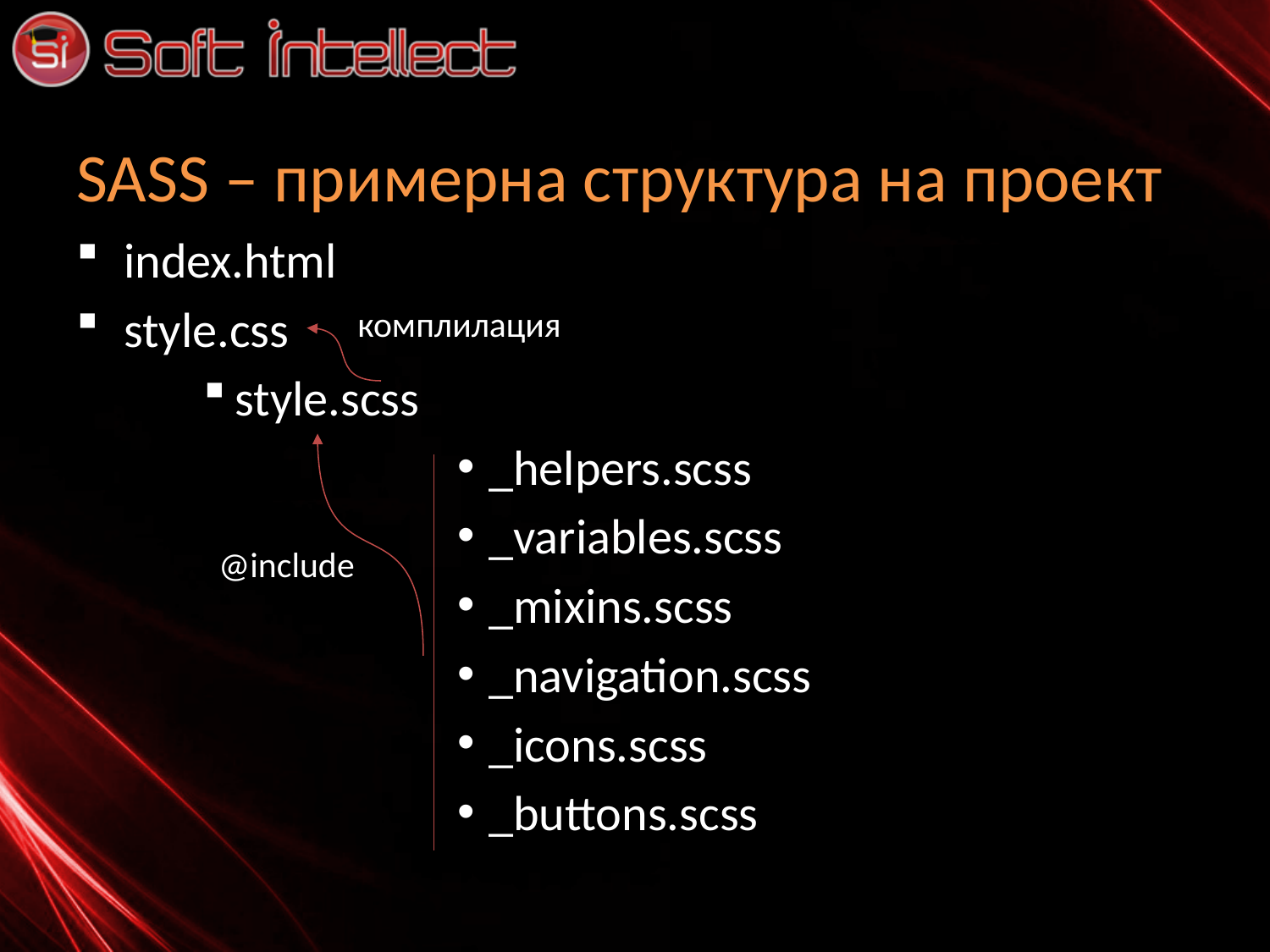

# SASS – примерна структура на проект
index.html
style.css
style.scss
_helpers.scss
_variables.scss
_mixins.scss
_navigation.scss
_icons.scss
_buttons.scss

комплилация
@include